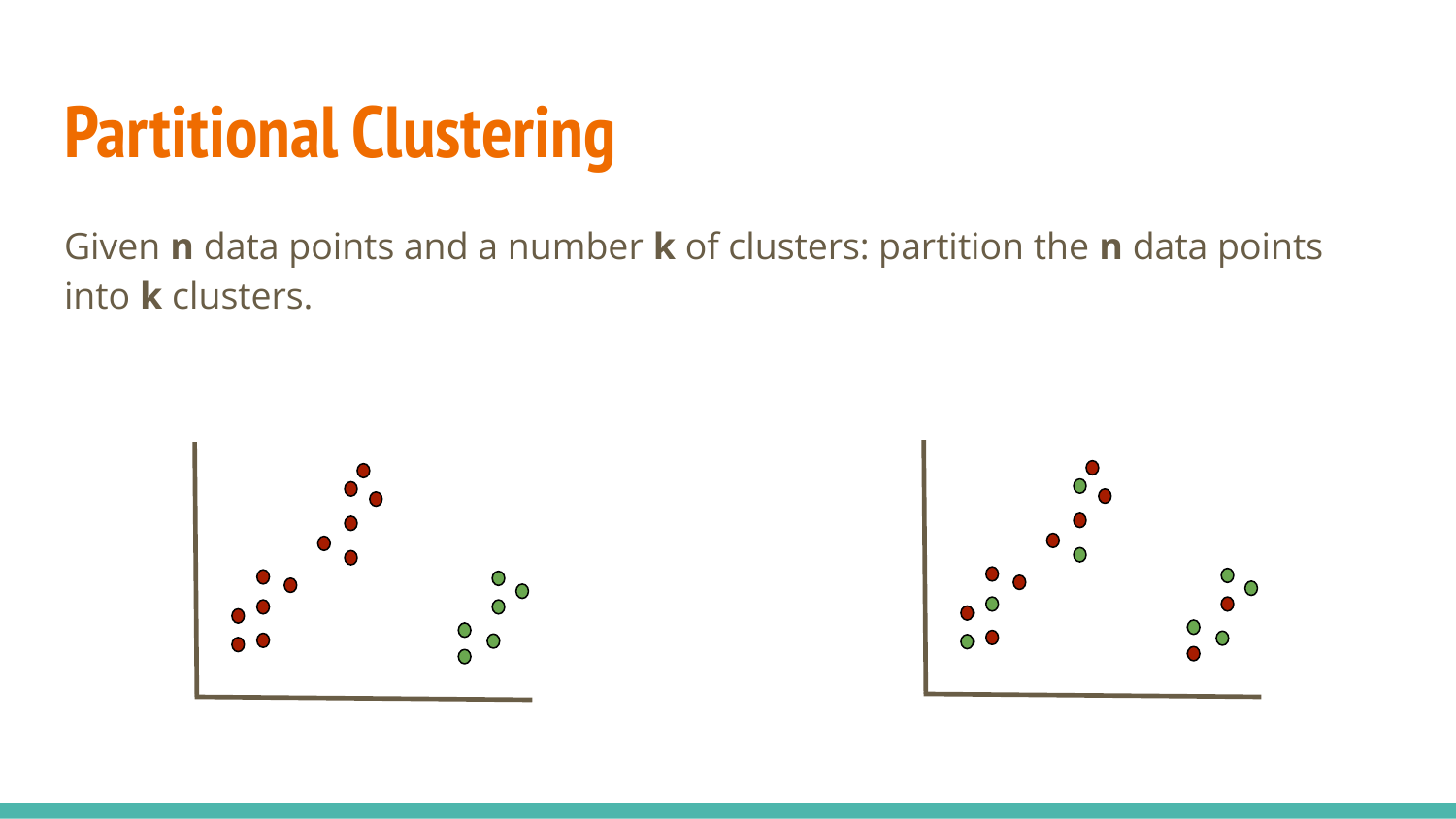

# Partitional Clustering
Given n data points and a number k of clusters: partition the n data points into k clusters.